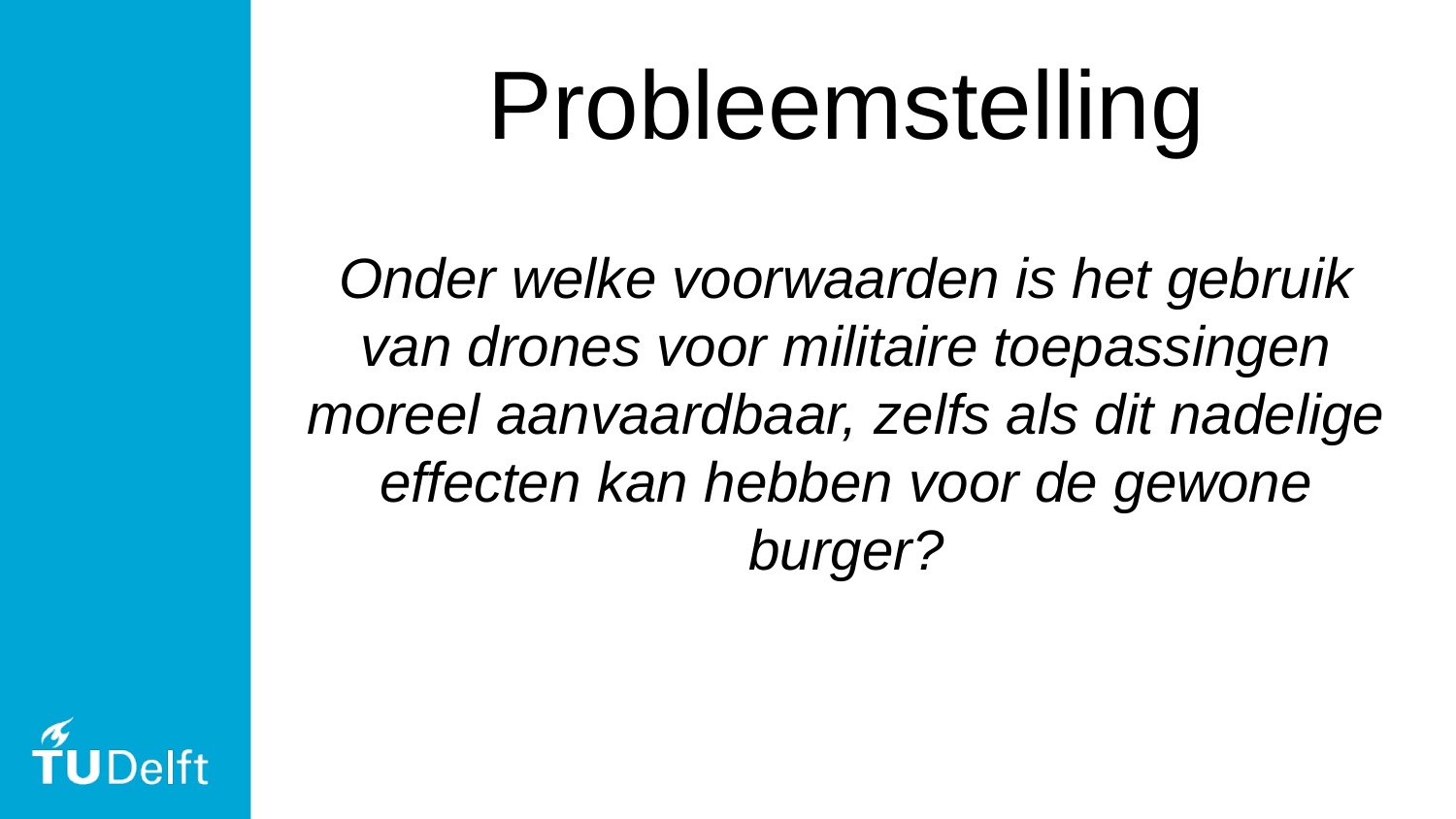

Probleemstelling

Onder welke voorwaarden is het gebruik van drones voor militaire toepassingen moreel aanvaardbaar, zelfs als dit nadelige effecten kan hebben voor de gewone burger?